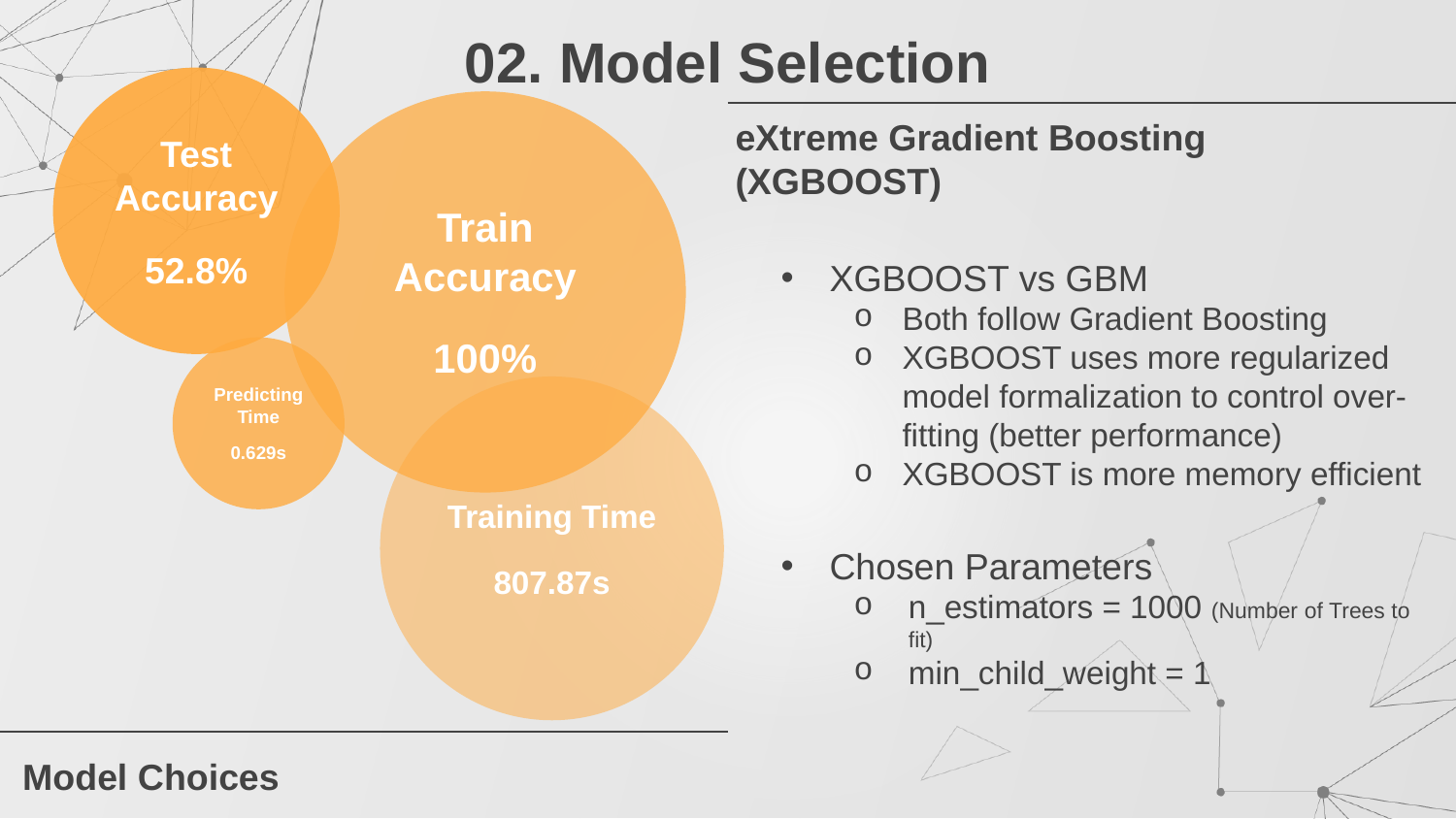

# 02. Model Selection
Test Accuracy

52.8%
Train Accuracy

100%
eXtreme Gradient Boosting (XGBOOST)
XGBOOST vs GBM
Both follow Gradient Boosting
XGBOOST uses more regularized model formalization to control over-fitting (better performance)
XGBOOST is more memory efficient

Chosen Parameters
n_estimators = 1000 (Number of Trees to fit)
min_child_weight = 1
Predicting
Time

0.629s
Training Time

807.87s
Model Choices